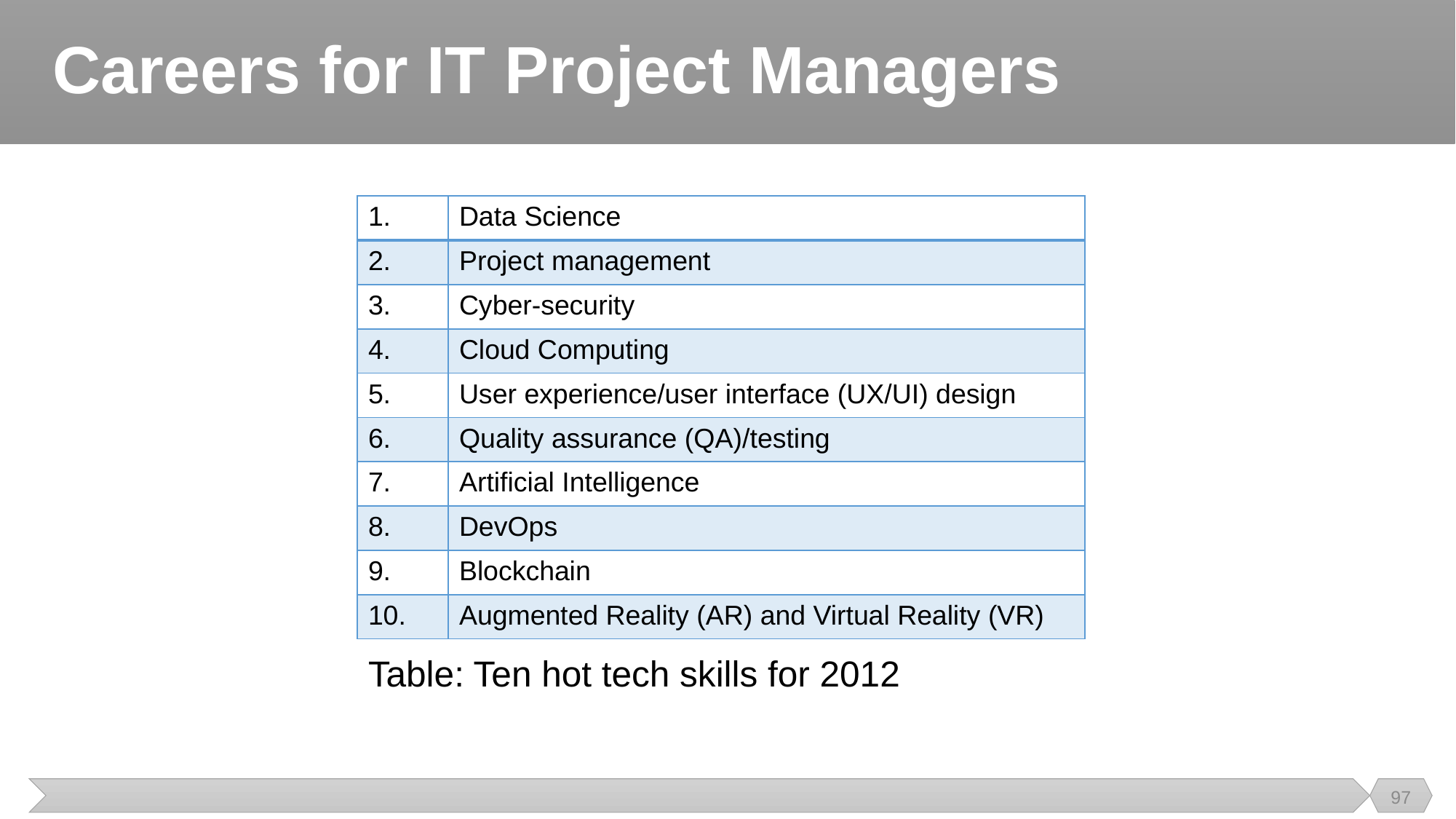

# Careers for IT Project Managers
| 1. | Data Science |
| --- | --- |
| 2. | Project management |
| 3. | Cyber-security |
| 4. | Cloud Computing |
| 5. | User experience/user interface (UX/UI) design |
| 6. | Quality assurance (QA)/testing |
| 7. | Artificial Intelligence |
| 8. | DevOps |
| 9. | Blockchain |
| 10. | Augmented Reality (AR) and Virtual Reality (VR) |
Table: Ten hot tech skills for 2012
97